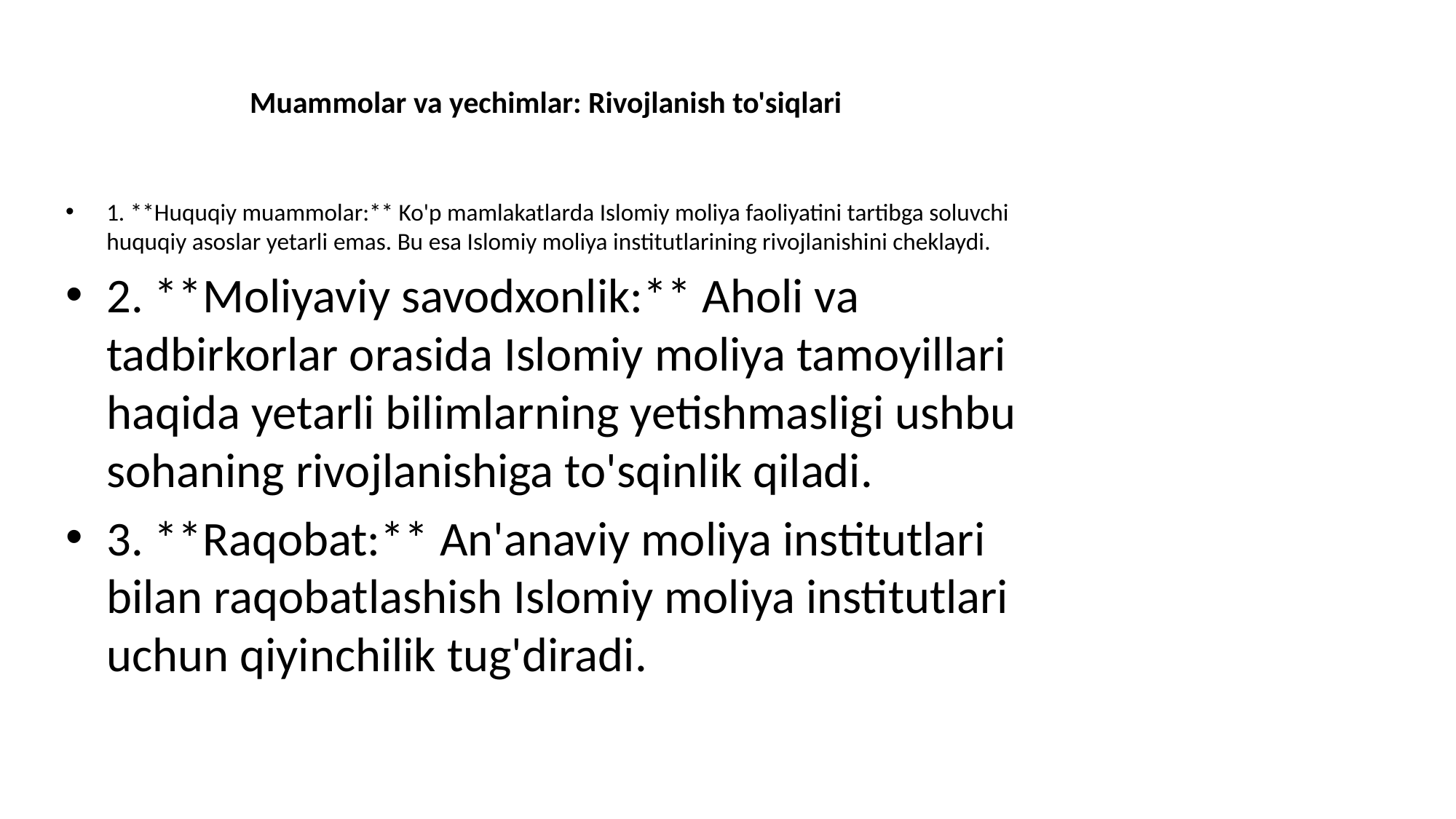

# Muammolar va yechimlar: Rivojlanish to'siqlari
1. **Huquqiy muammolar:** Ko'p mamlakatlarda Islomiy moliya faoliyatini tartibga soluvchi huquqiy asoslar yetarli emas. Bu esa Islomiy moliya institutlarining rivojlanishini cheklaydi.
2. **Moliyaviy savodxonlik:** Aholi va tadbirkorlar orasida Islomiy moliya tamoyillari haqida yetarli bilimlarning yetishmasligi ushbu sohaning rivojlanishiga to'sqinlik qiladi.
3. **Raqobat:** An'anaviy moliya institutlari bilan raqobatlashish Islomiy moliya institutlari uchun qiyinchilik tug'diradi.